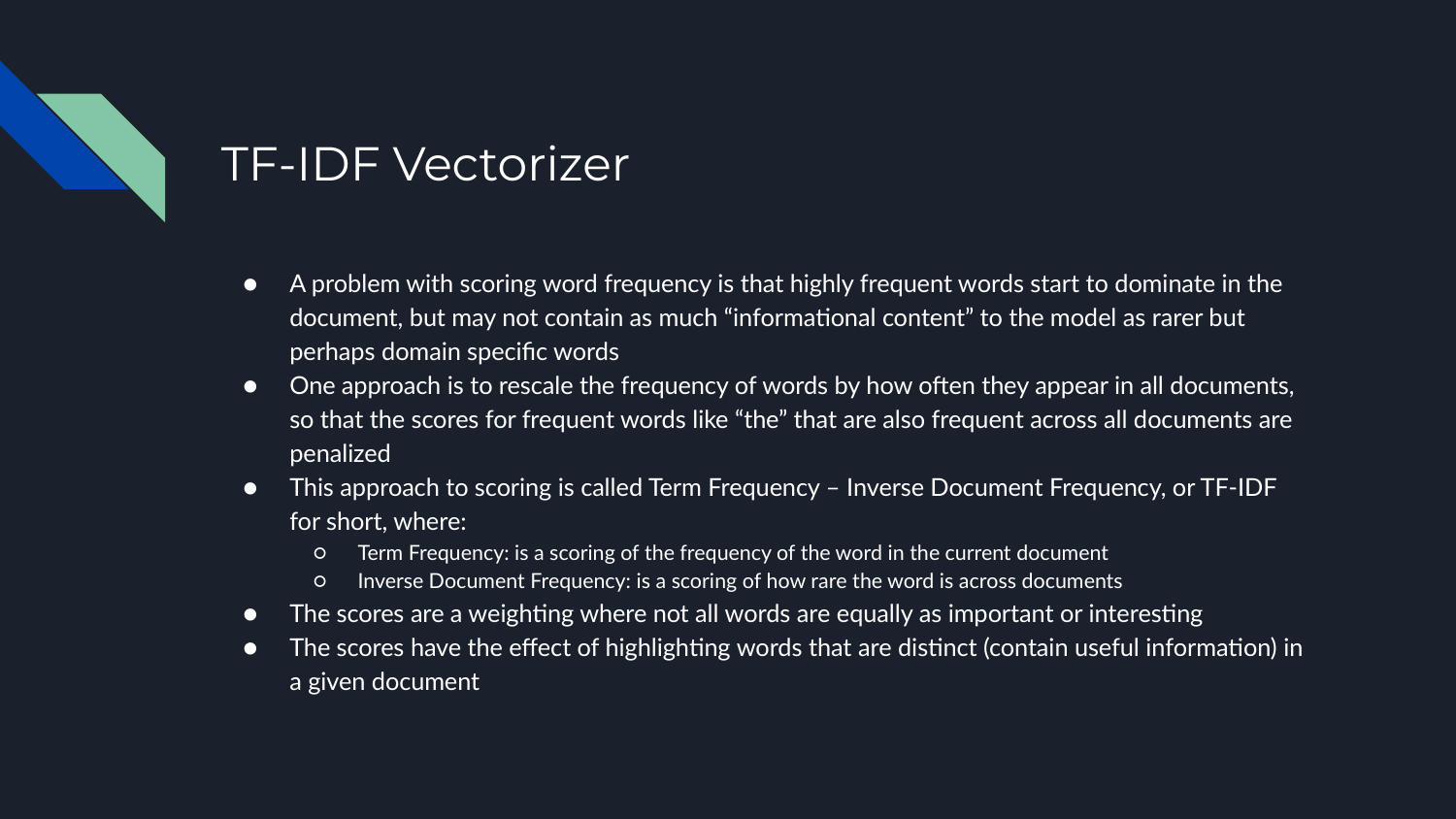

# TF-IDF Vectorizer
A problem with scoring word frequency is that highly frequent words start to dominate in the document, but may not contain as much “informational content” to the model as rarer but perhaps domain specific words
One approach is to rescale the frequency of words by how often they appear in all documents, so that the scores for frequent words like “the” that are also frequent across all documents are penalized
This approach to scoring is called Term Frequency – Inverse Document Frequency, or TF-IDF for short, where:
Term Frequency: is a scoring of the frequency of the word in the current document
Inverse Document Frequency: is a scoring of how rare the word is across documents
The scores are a weighting where not all words are equally as important or interesting
The scores have the effect of highlighting words that are distinct (contain useful information) in a given document